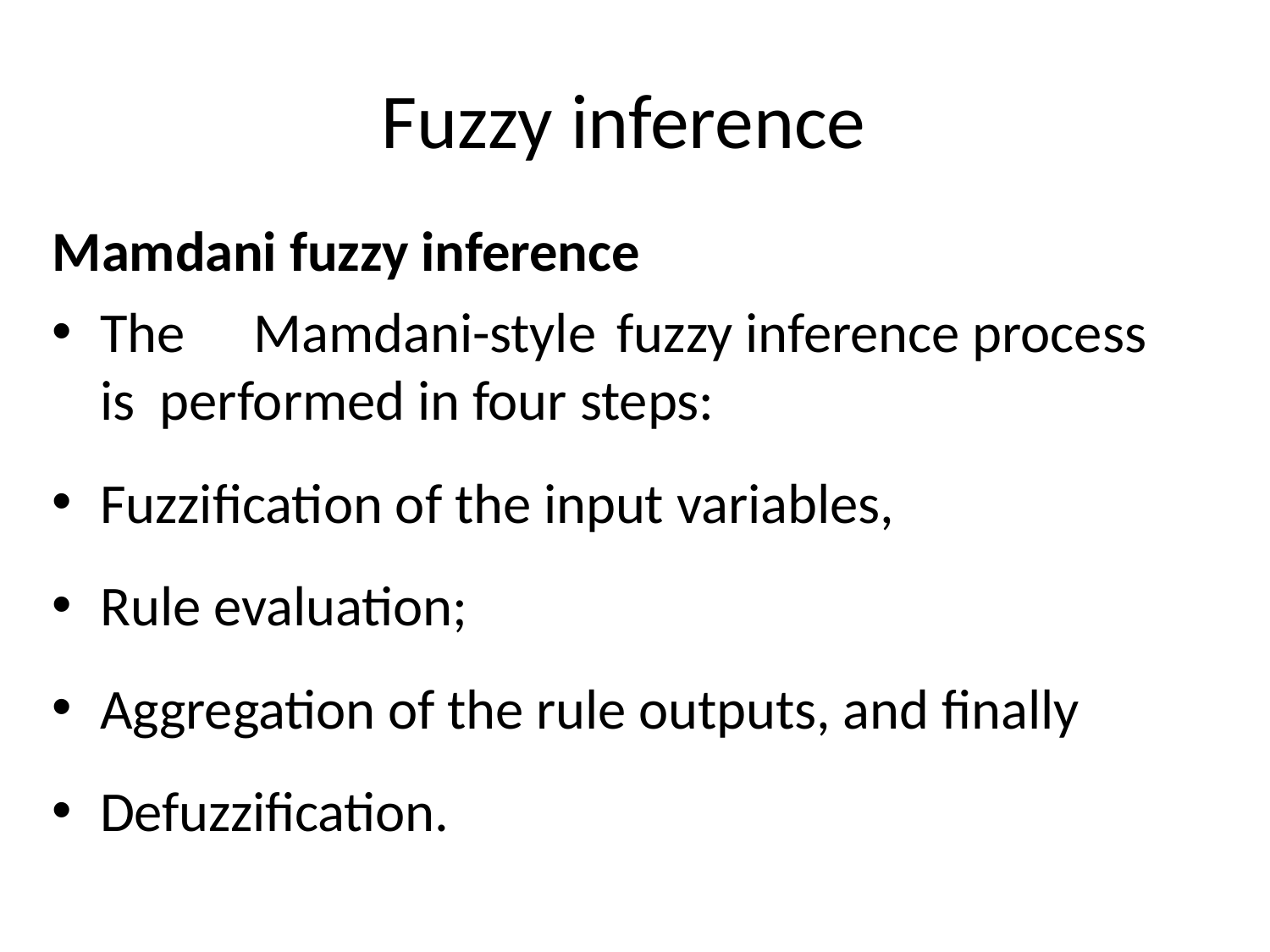

# Fuzzy inference
Mamdani fuzzy inference
The	Mamdani-style	fuzzy inference process is  performed in four steps:
Fuzzification of the input variables,
Rule evaluation;
Aggregation of the rule outputs, and finally
Defuzzification.